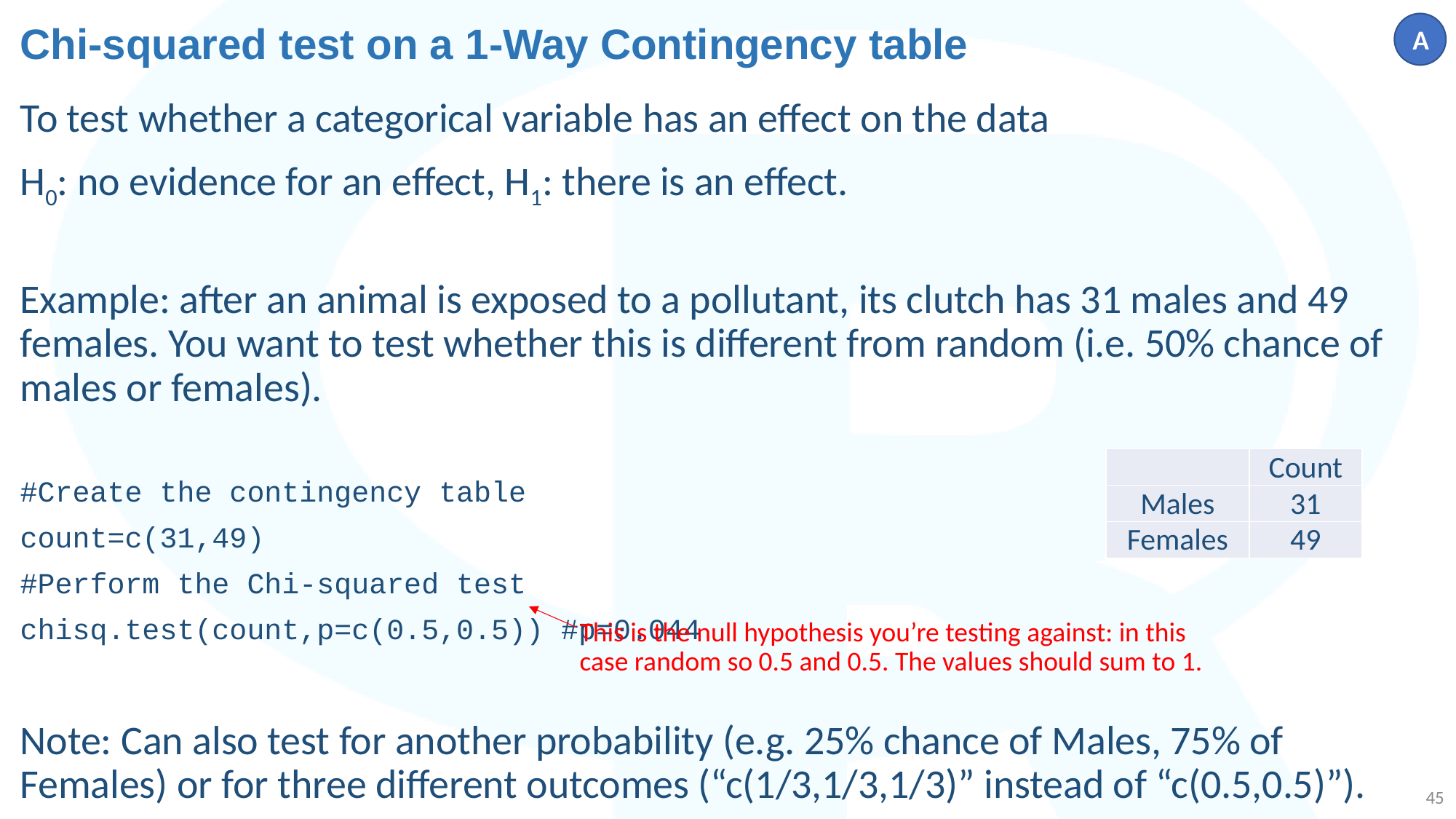

# Chi-squared test on a 1-Way Contingency table
A
To test whether a categorical variable has an effect on the data
H0: no evidence for an effect, H1: there is an effect.

Example: after an animal is exposed to a pollutant, its clutch has 31 males and 49 females. You want to test whether this is different from random (i.e. 50% chance of males or females).

#Create the contingency table
count=c(31,49)
#Perform the Chi-squared test
chisq.test(count,p=c(0.5,0.5)) #p=0.044

Note: Can also test for another probability (e.g. 25% chance of Males, 75% of Females) or for three different outcomes (“c(1/3,1/3,1/3)” instead of “c(0.5,0.5)”).
|  | Count |
| --- | --- |
| Males | 31 |
| Females | 49 |
This is the null hypothesis you’re testing against: in this case random so 0.5 and 0.5. The values should sum to 1.
45